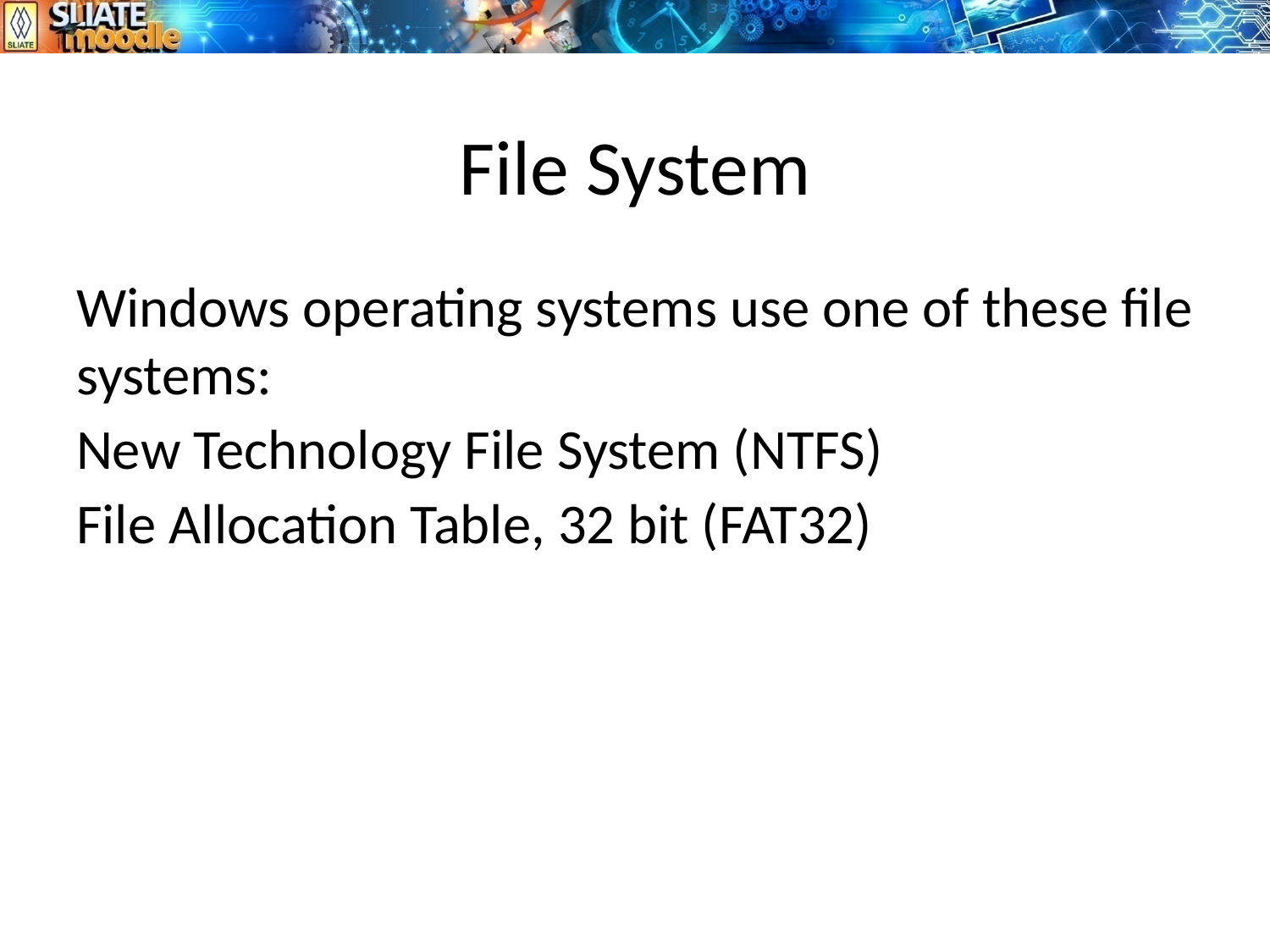

# File System
Windows operating systems use one of these file systems:
New Technology File System (NTFS)
File Allocation Table, 32 bit (FAT32)